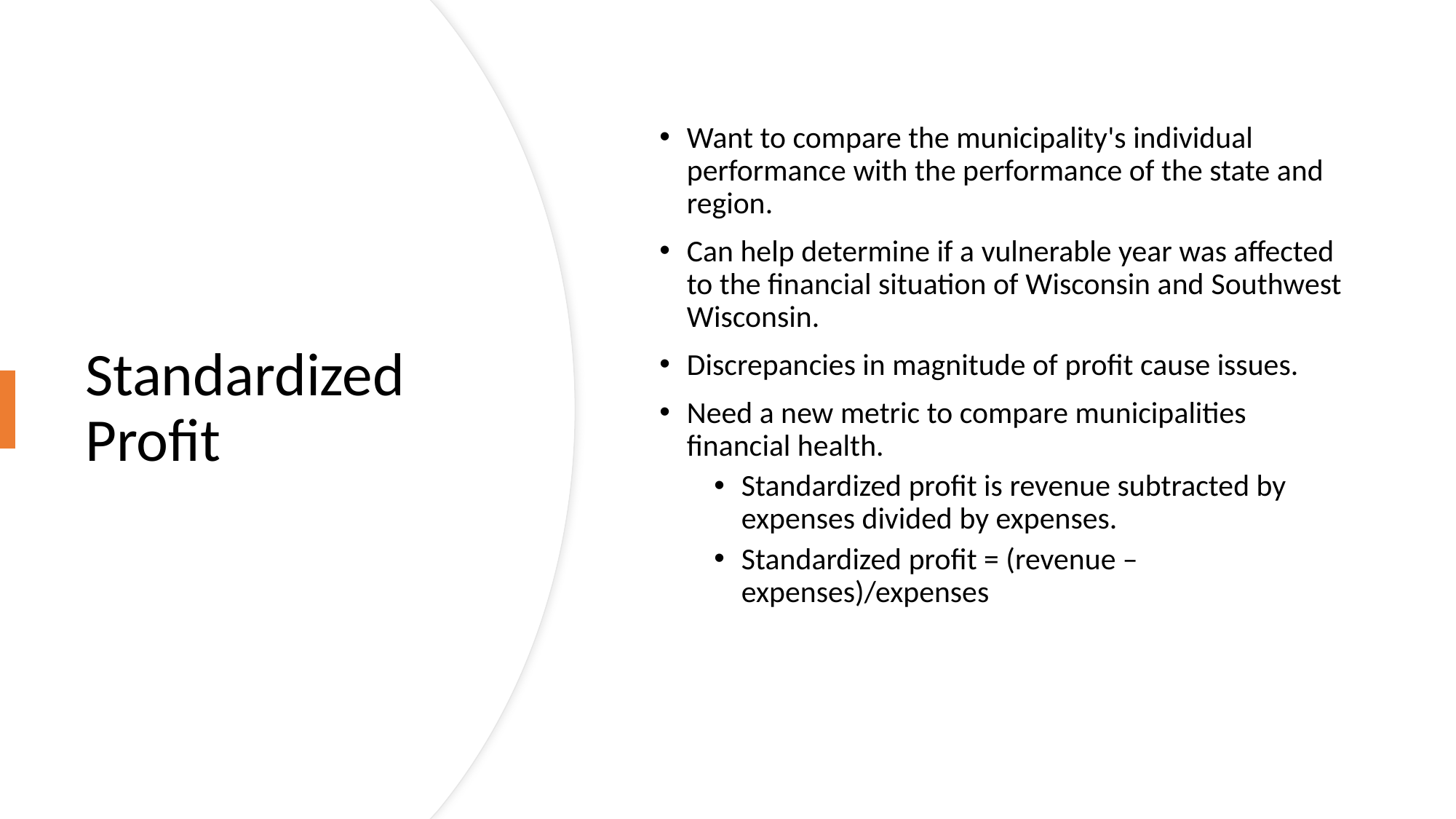

Want to compare the municipality's individual performance with the performance of the state and region.
Can help determine if a vulnerable year was affected to the financial situation of Wisconsin and Southwest Wisconsin.
Discrepancies in magnitude of profit cause issues.
Need a new metric to compare municipalities financial health.
Standardized profit is revenue subtracted by expenses divided by expenses.
Standardized profit = (revenue – expenses)/expenses

# Standardized Profit